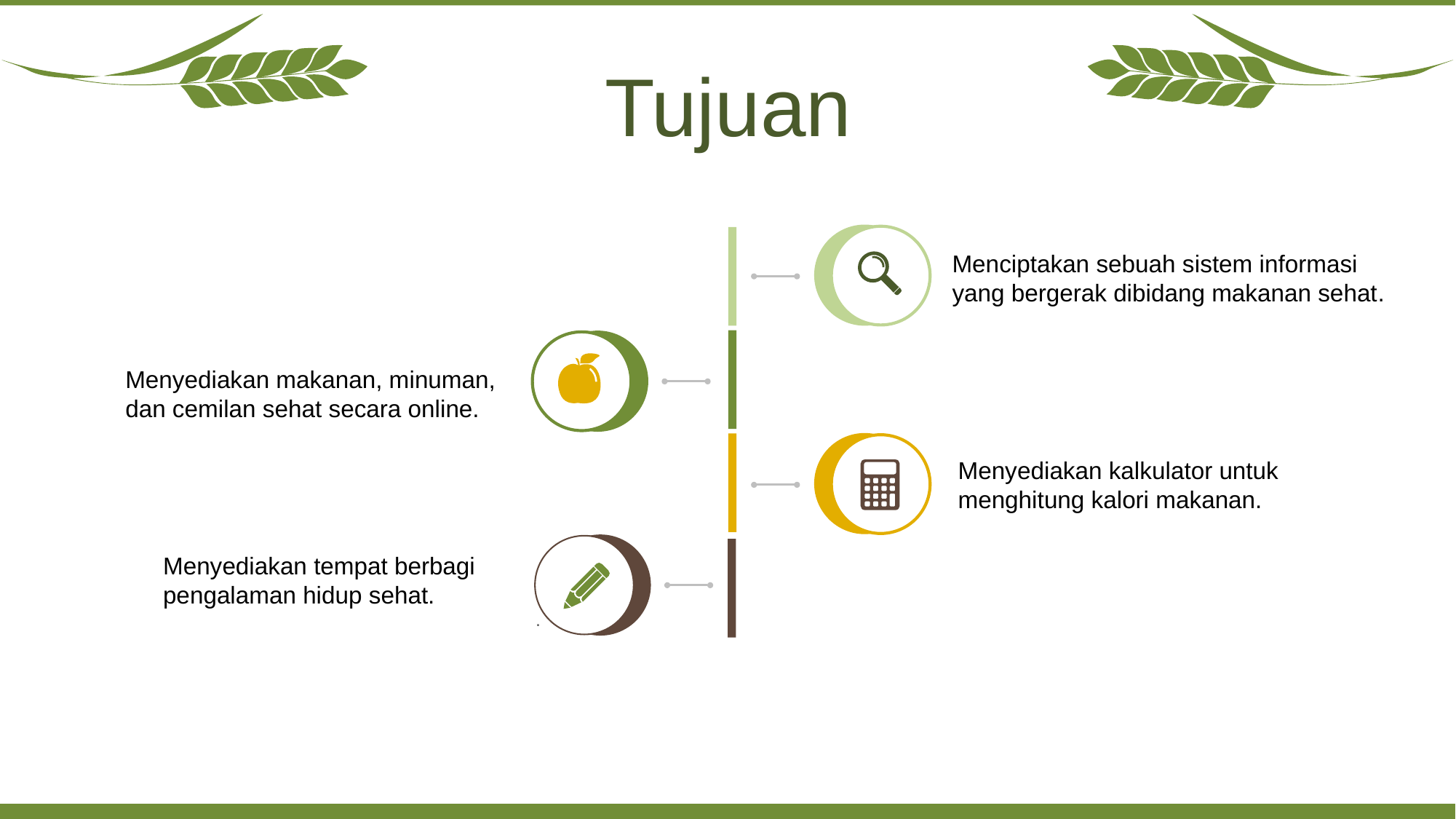

Tujuan

Menciptakan sebuah sistem informasi yang bergerak dibidang makanan sehat.

Menyediakan makanan, minuman, dan cemilan sehat secara online.

Menyediakan kalkulator untuk menghitung kalori makanan.

Menyediakan tempat berbagi pengalaman hidup sehat.
.